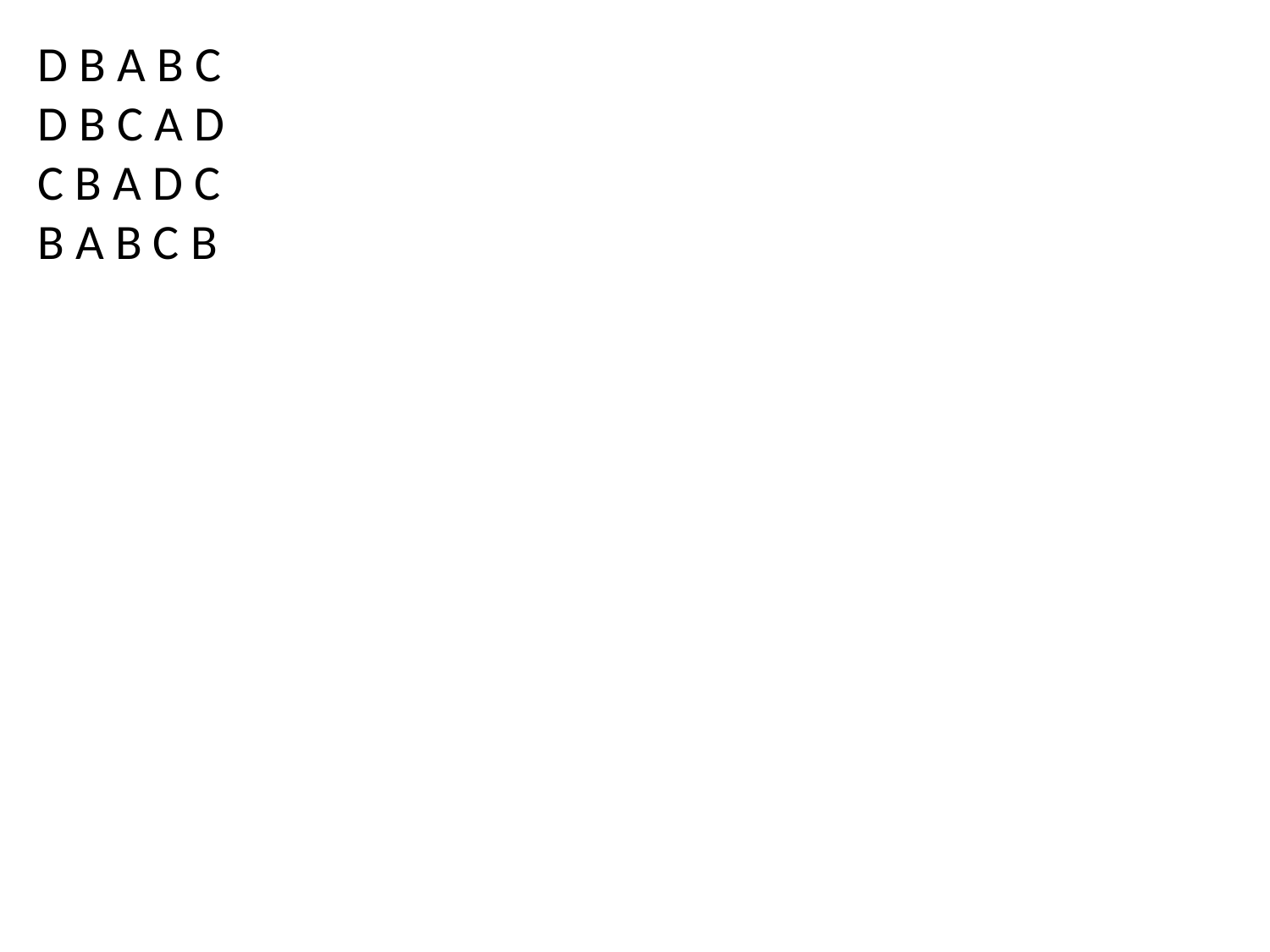

D B A B C
D B C A D
C B A D C
B A B C B